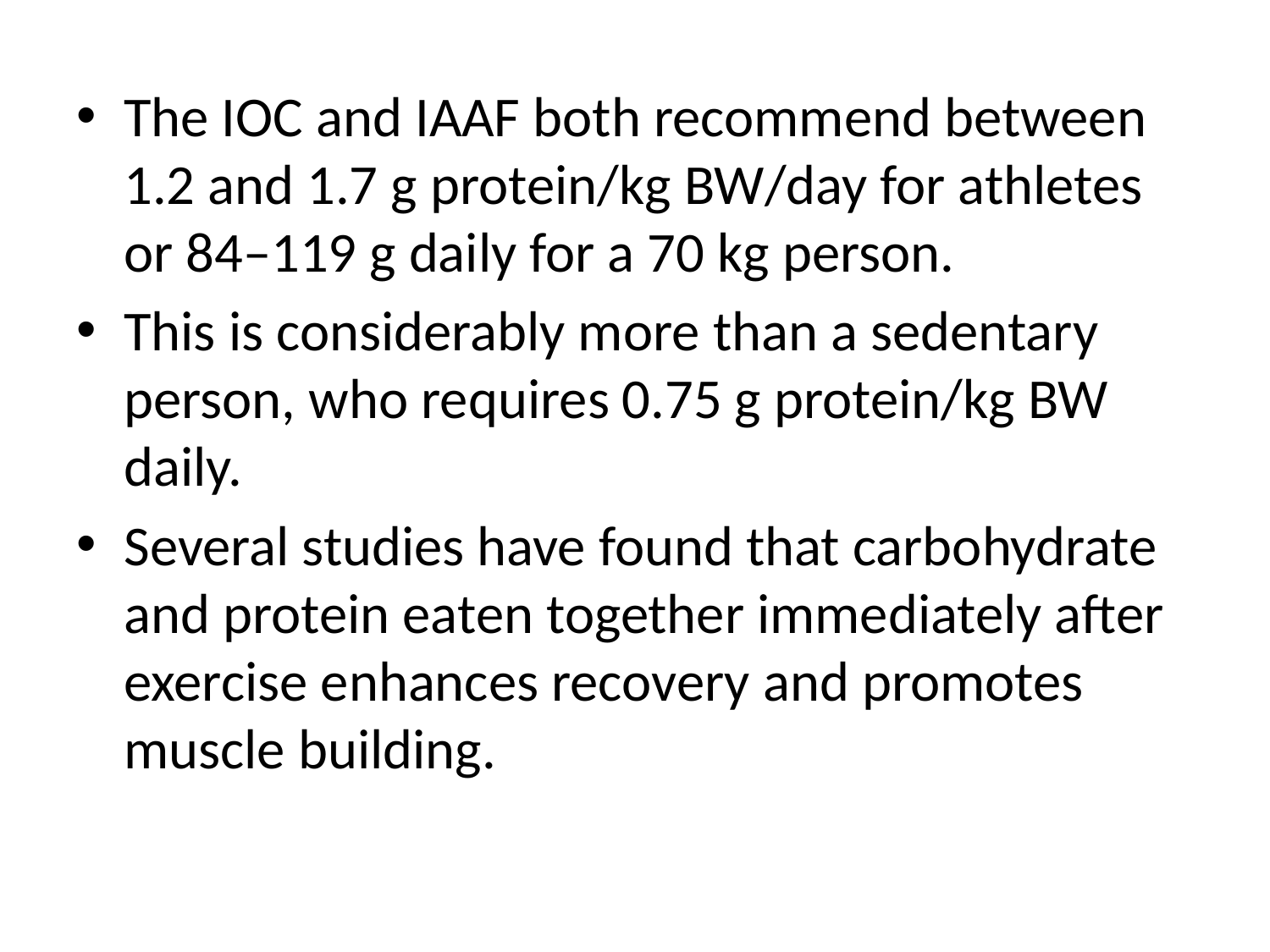

The IOC and IAAF both recommend between 1.2 and 1.7 g protein/kg BW/day for athletes or 84–119 g daily for a 70 kg person.
This is considerably more than a sedentary person, who requires 0.75 g protein/kg BW daily.
Several studies have found that carbohydrate and protein eaten together immediately after exercise enhances recovery and promotes muscle building.